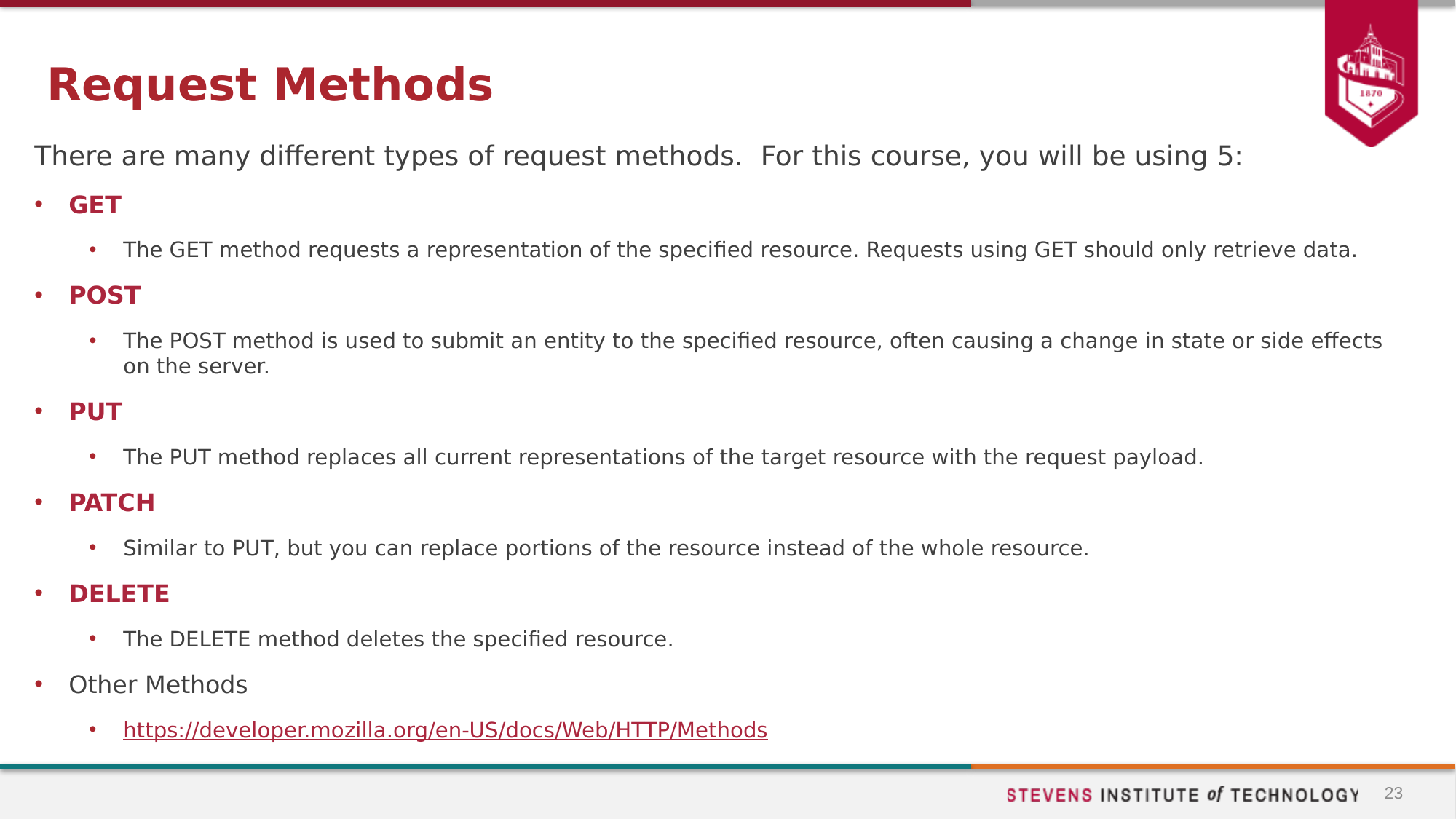

# Request Methods
There are many different types of request methods.  For this course, you will be using 5:
GET
The GET method requests a representation of the specified resource. Requests using GET should only retrieve data.
POST
The POST method is used to submit an entity to the specified resource, often causing a change in state or side effects on the server.
PUT
The PUT method replaces all current representations of the target resource with the request payload.
PATCH
Similar to PUT, but you can replace portions of the resource instead of the whole resource.
DELETE
The DELETE method deletes the specified resource.
Other Methods
https://developer.mozilla.org/en-US/docs/Web/HTTP/Methods
23